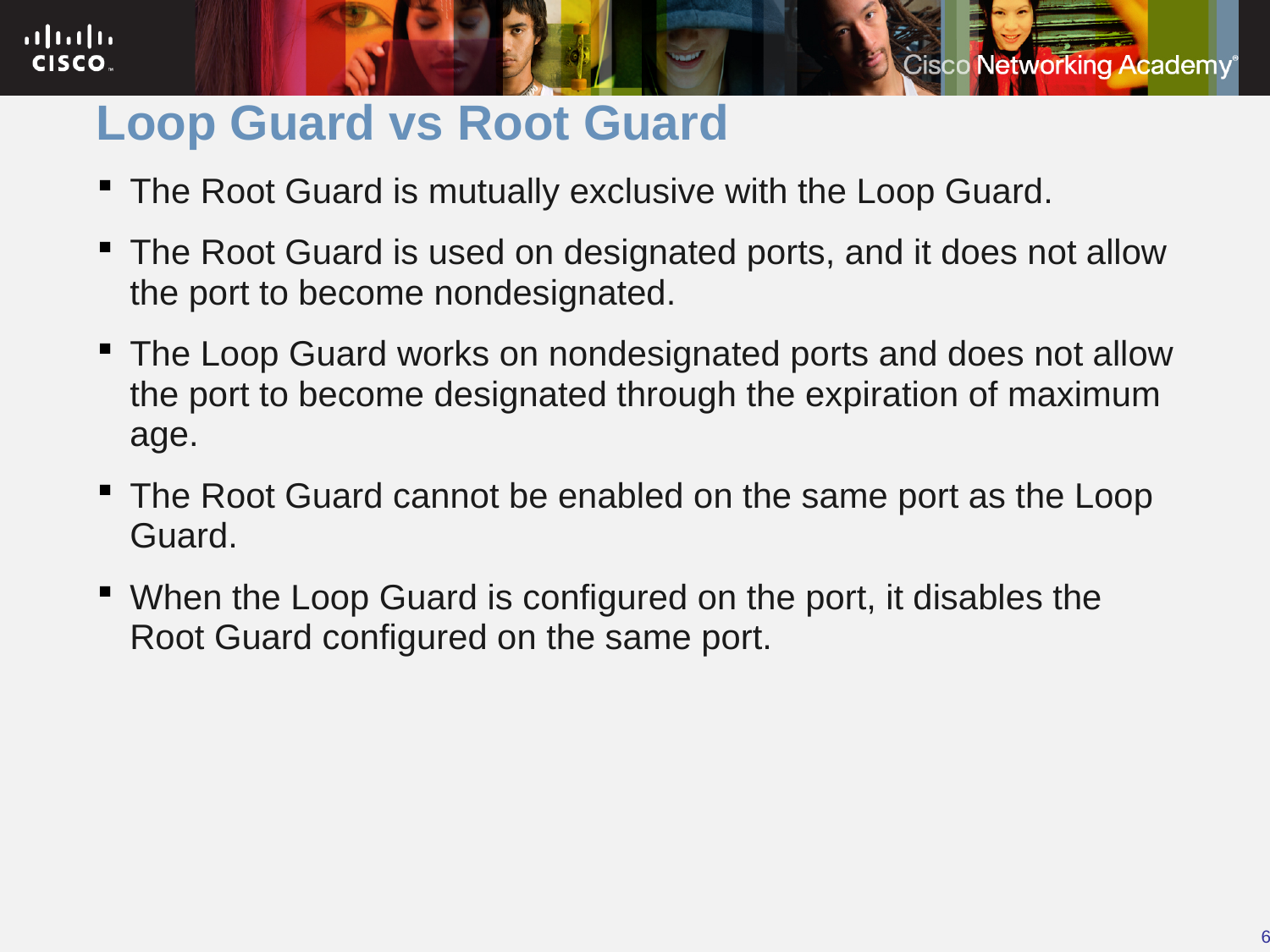

# Loop Guard vs Root Guard
The Root Guard is mutually exclusive with the Loop Guard.
The Root Guard is used on designated ports, and it does not allow the port to become nondesignated.
The Loop Guard works on nondesignated ports and does not allow the port to become designated through the expiration of maximum age.
The Root Guard cannot be enabled on the same port as the Loop Guard.
When the Loop Guard is configured on the port, it disables the Root Guard configured on the same port.